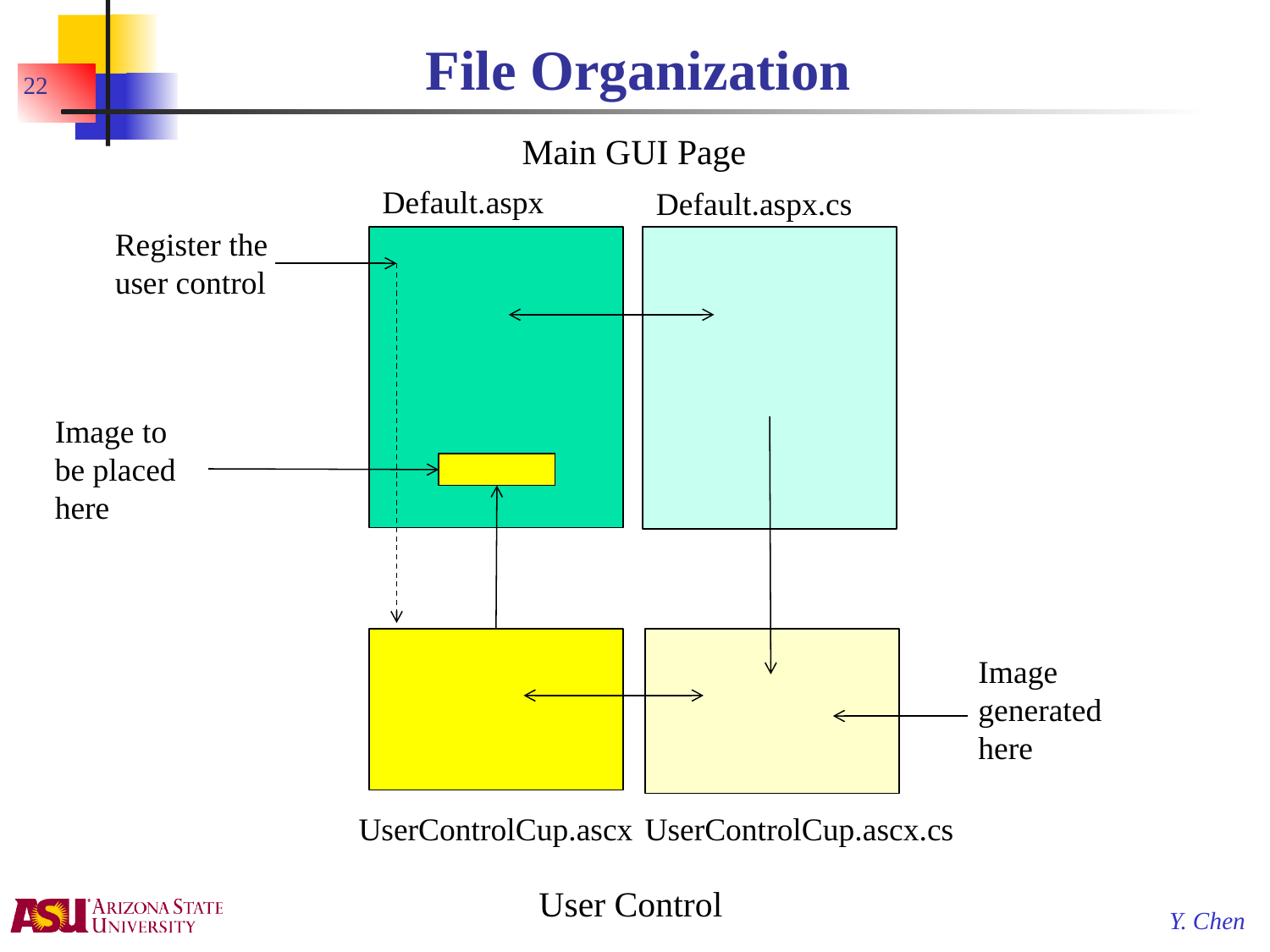

# File Organization
22
Main GUI Page
Default.aspx
Default.aspx.cs
Register the user control

Image to be placed here

Image generated here
UserControlCup.ascx
UserControlCup.ascx.cs
User Control